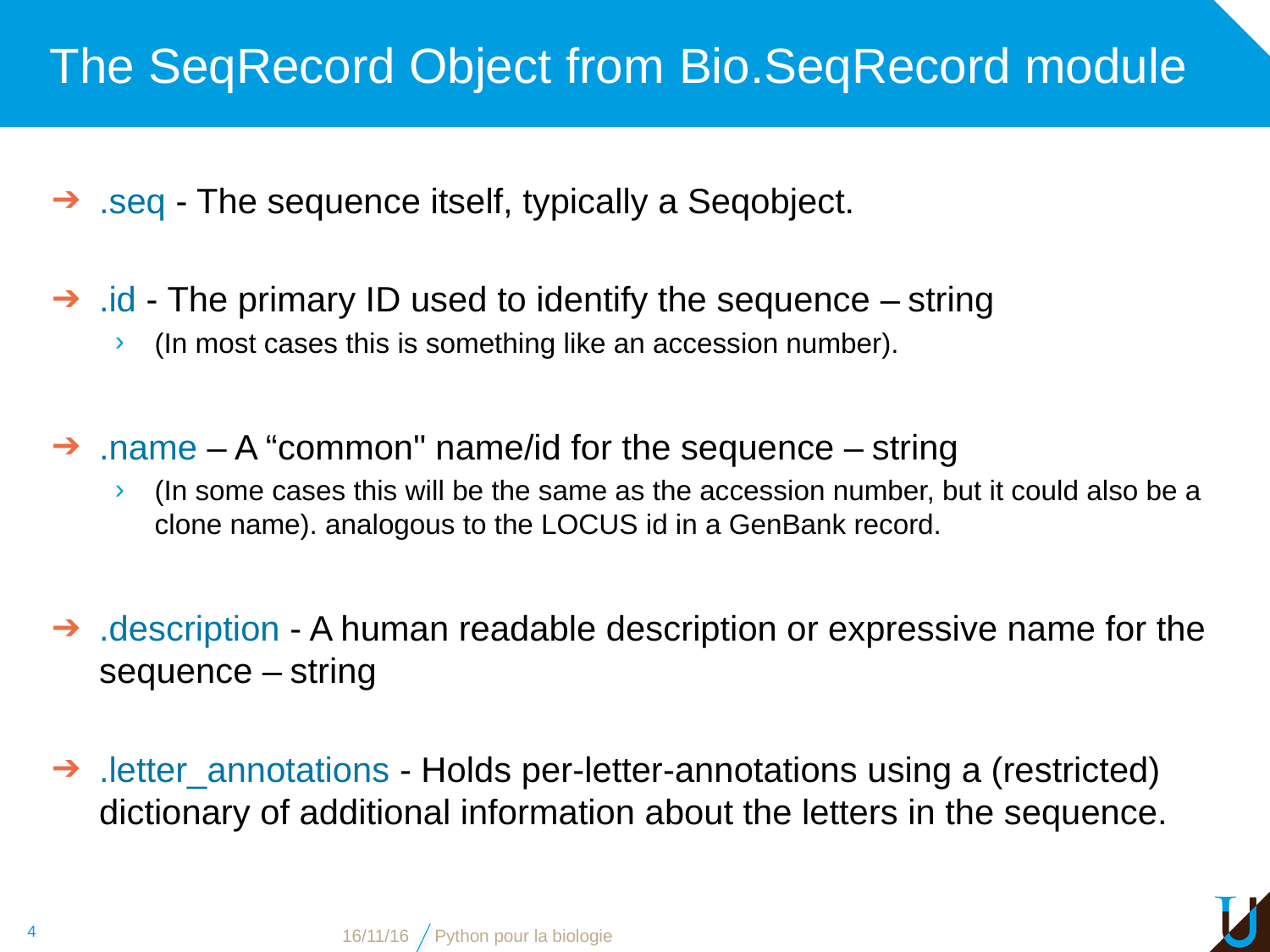

# The SeqRecord Object from Bio.SeqRecord module
.seq - The sequence itself, typically a Seqobject.

.id - The primary ID used to identify the sequence – string
(In most cases this is something like an accession number).

.name – A “common" name/id for the sequence – string
(In some cases this will be the same as the accession number, but it could also be a clone name). analogous to the LOCUS id in a GenBank record.

.description - A human readable description or expressive name for the sequence – string

.letter_annotations - Holds per-letter-annotations using a (restricted) dictionary of additional information about the letters in the sequence.
4
16/11/16
Python pour la biologie